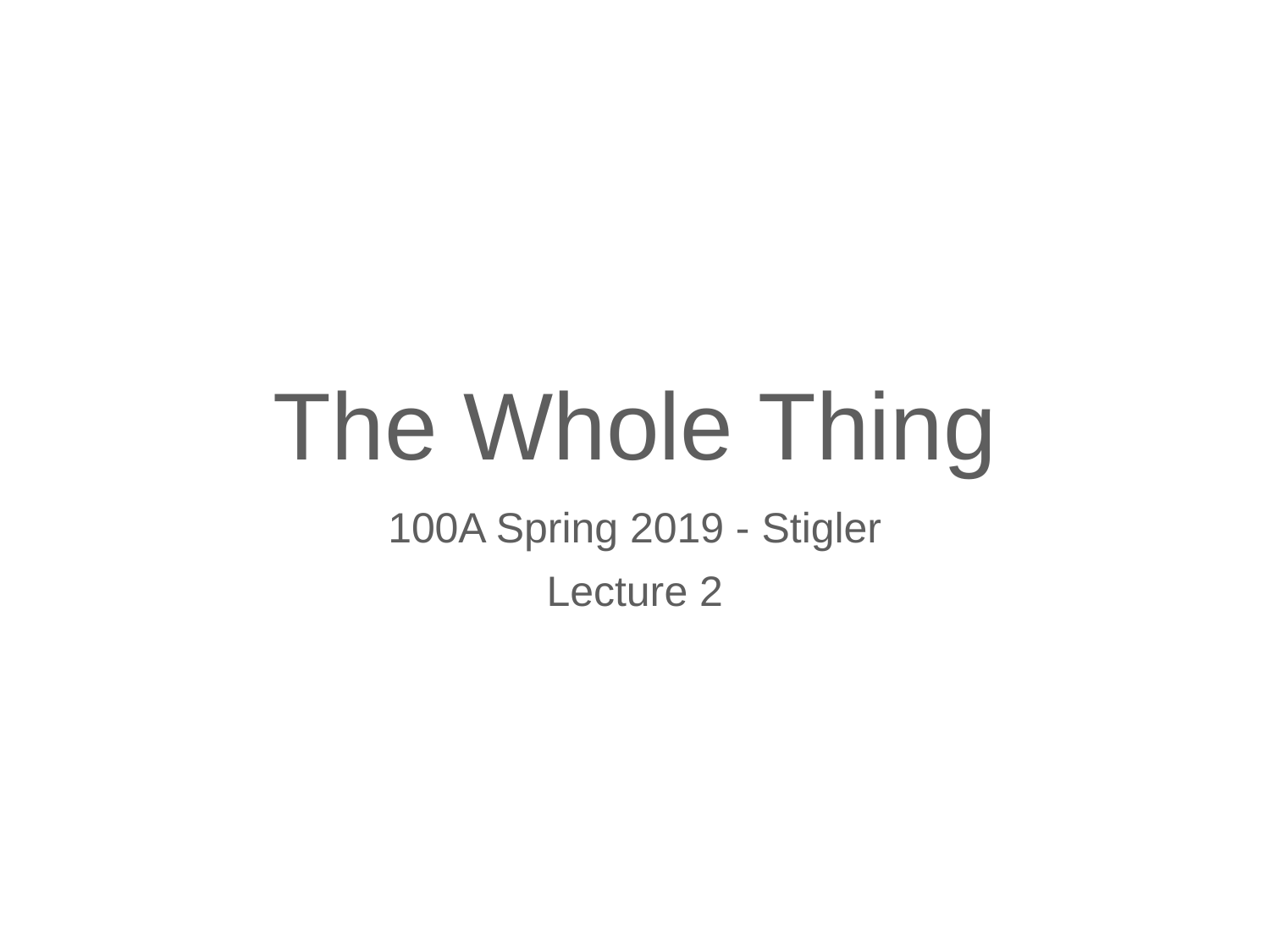

# The Whole Thing
100A Spring 2019 - Stigler
Lecture 2